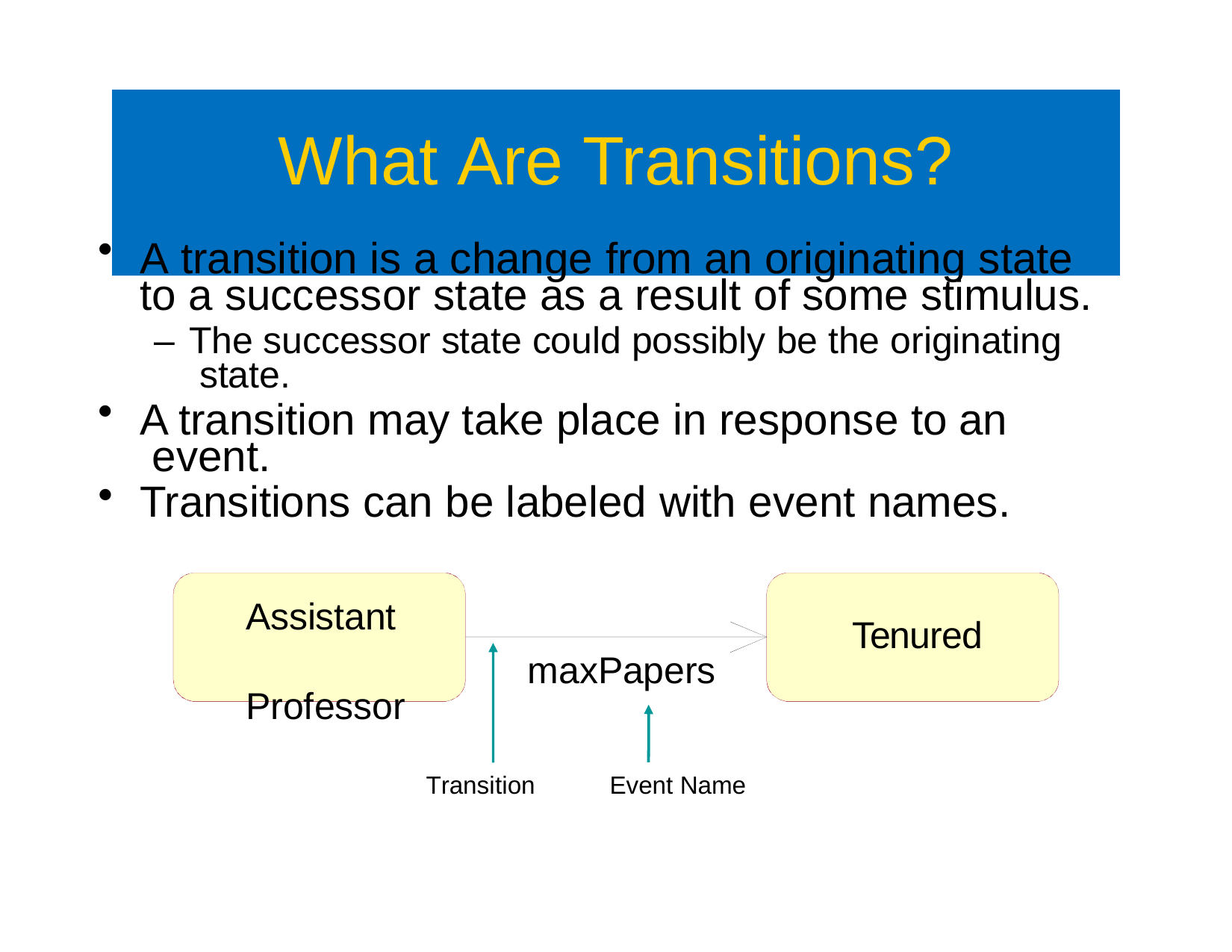

# What Are Transitions?
A transition is a change from an originating state  to a successor state as a result of some stimulus.
– The successor state could possibly be the originating  state.
A transition may take place in response to an  event.
Transitions can be labeled with event names.

Assistant  Professor
Tenured
maxPapers
Transition
Event Name